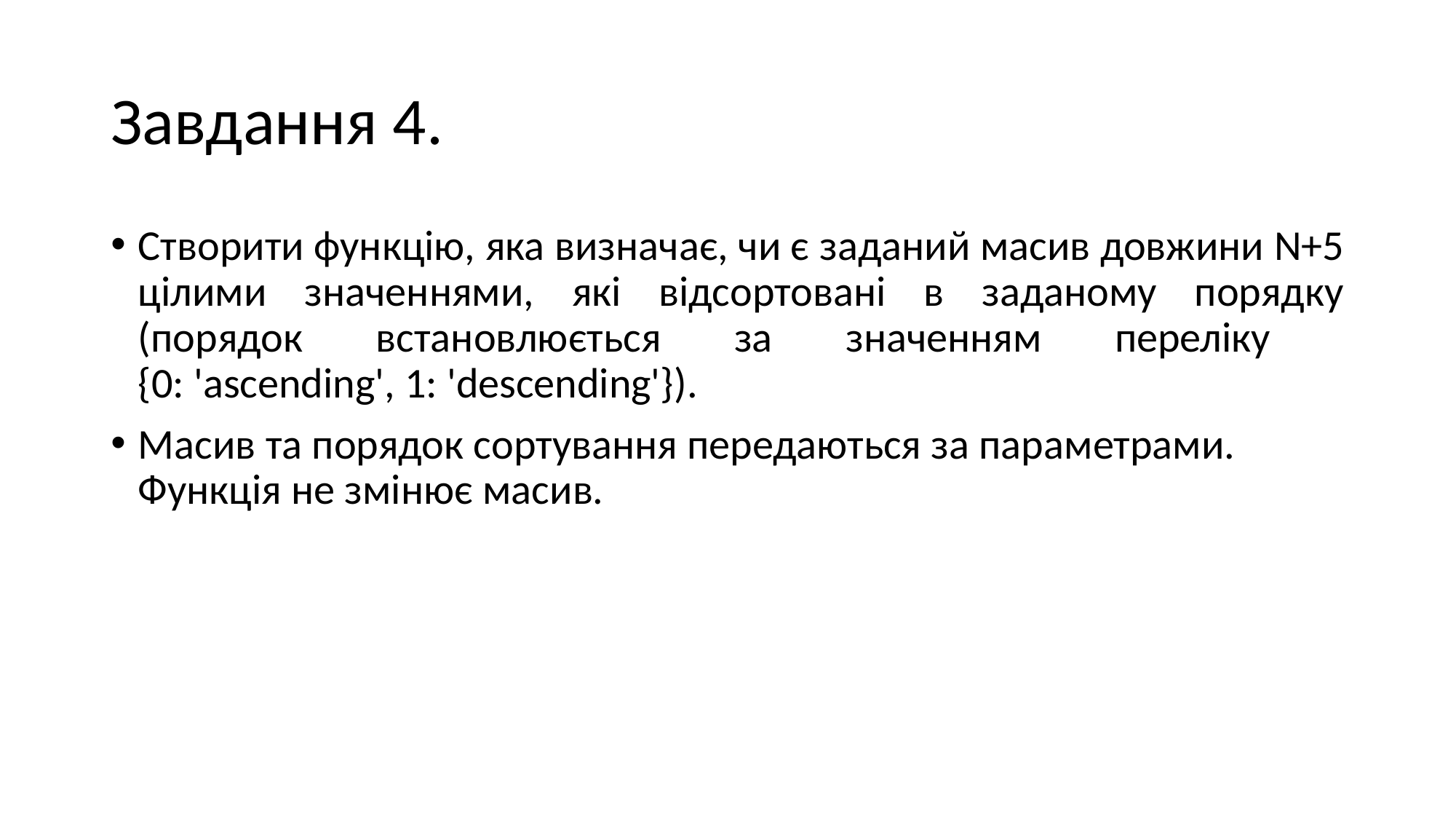

# Завдання 4.
Створити функцію, яка визначає, чи є заданий масив довжини N+5 цілими значеннями, які відсортовані в заданому порядку (порядок встановлюється за значенням переліку
{0: 'ascending', 1: 'descending'}).
Масив та порядок сортування передаються за параметрами. Функція не змінює масив.